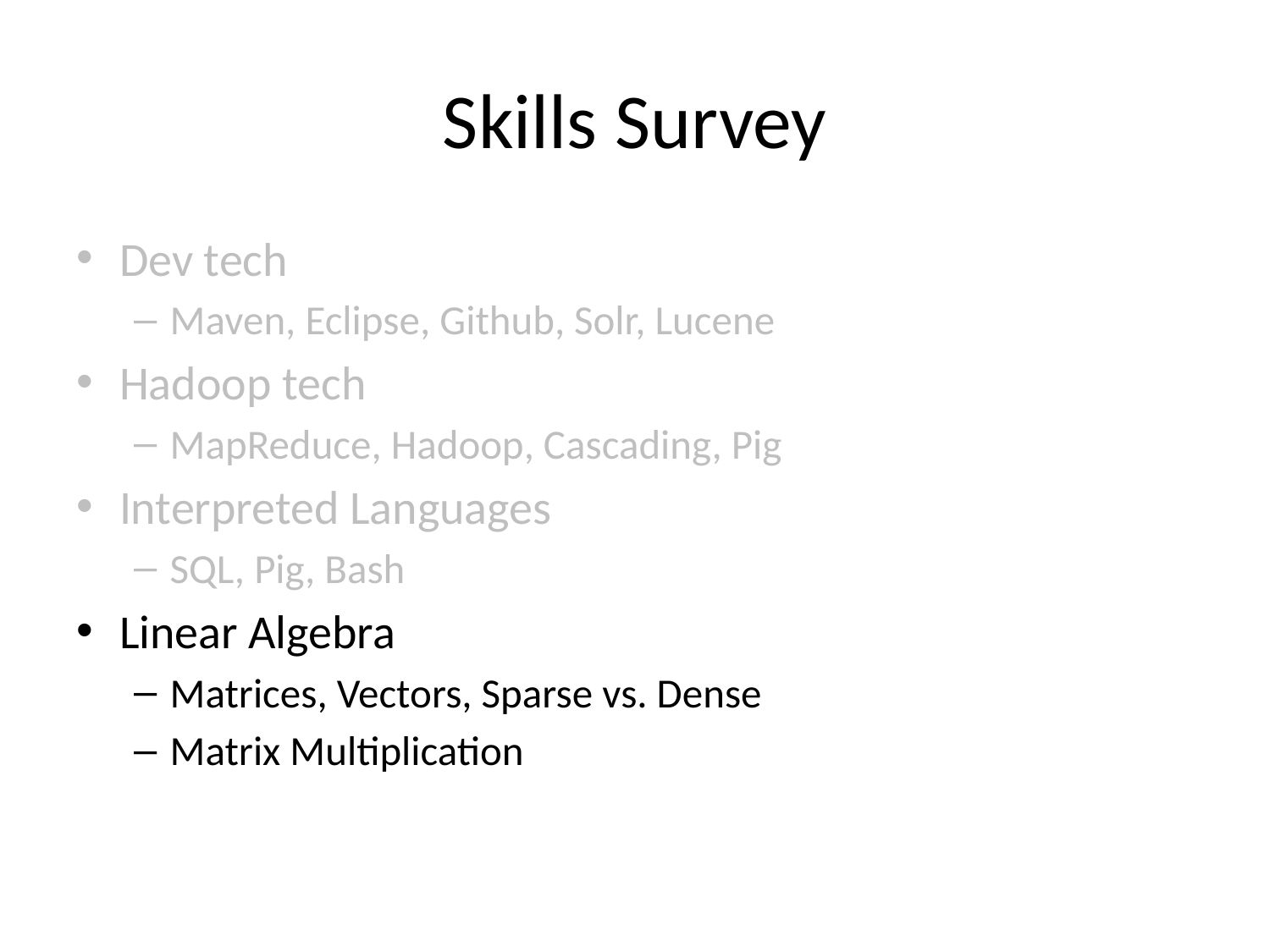

# Skills Survey
Dev tech
Maven, Eclipse, Github, Solr, Lucene
Hadoop tech
MapReduce, Hadoop, Cascading, Pig
Interpreted Languages
SQL, Pig, Bash
Linear Algebra
Matrices, Vectors, Sparse vs. Dense
Matrix Multiplication
a